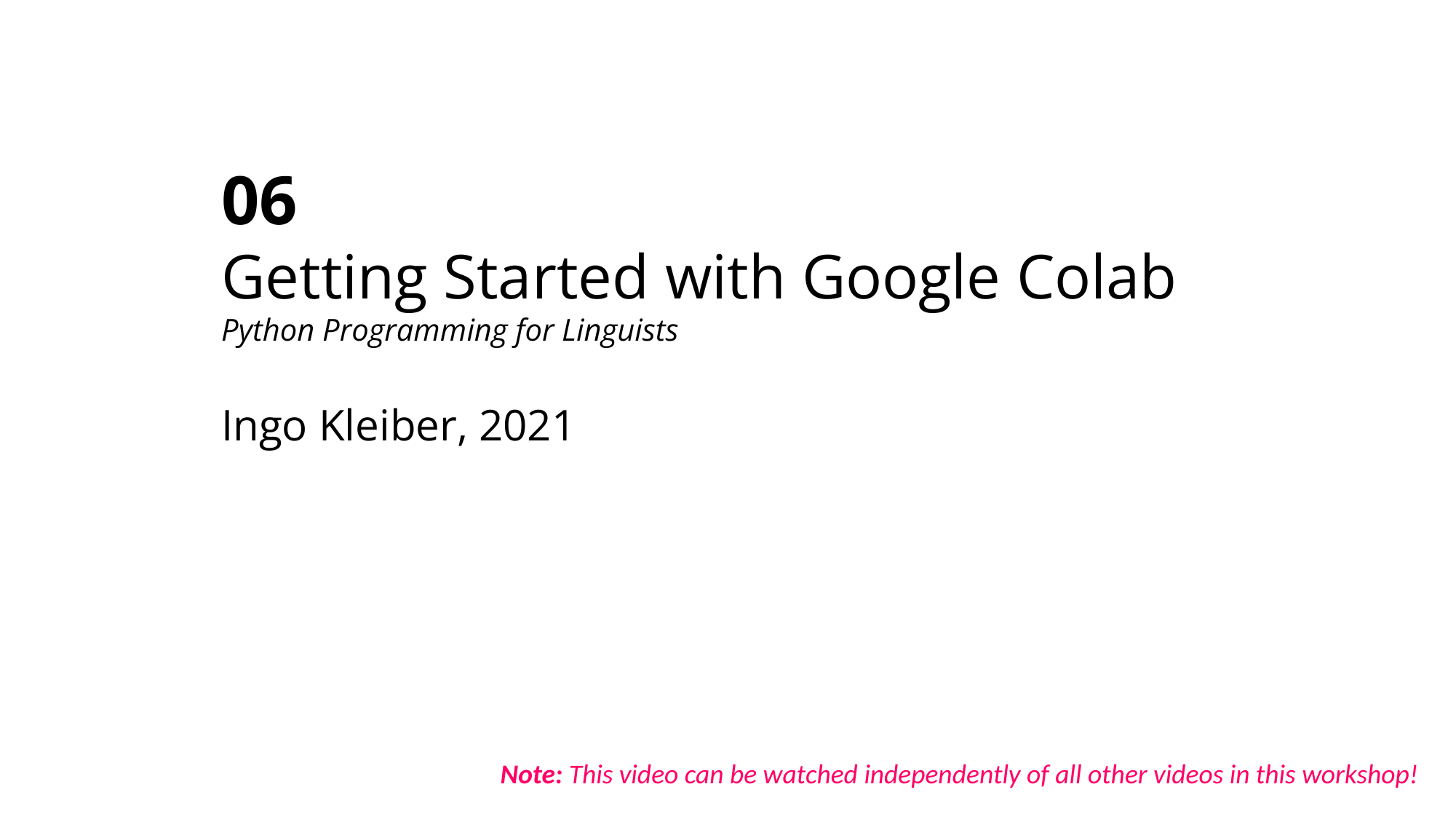

06
Getting Started with Google Colab
Python Programming for Linguists

Ingo Kleiber, 2021
Note: This video can be watched independently of all other videos in this workshop!